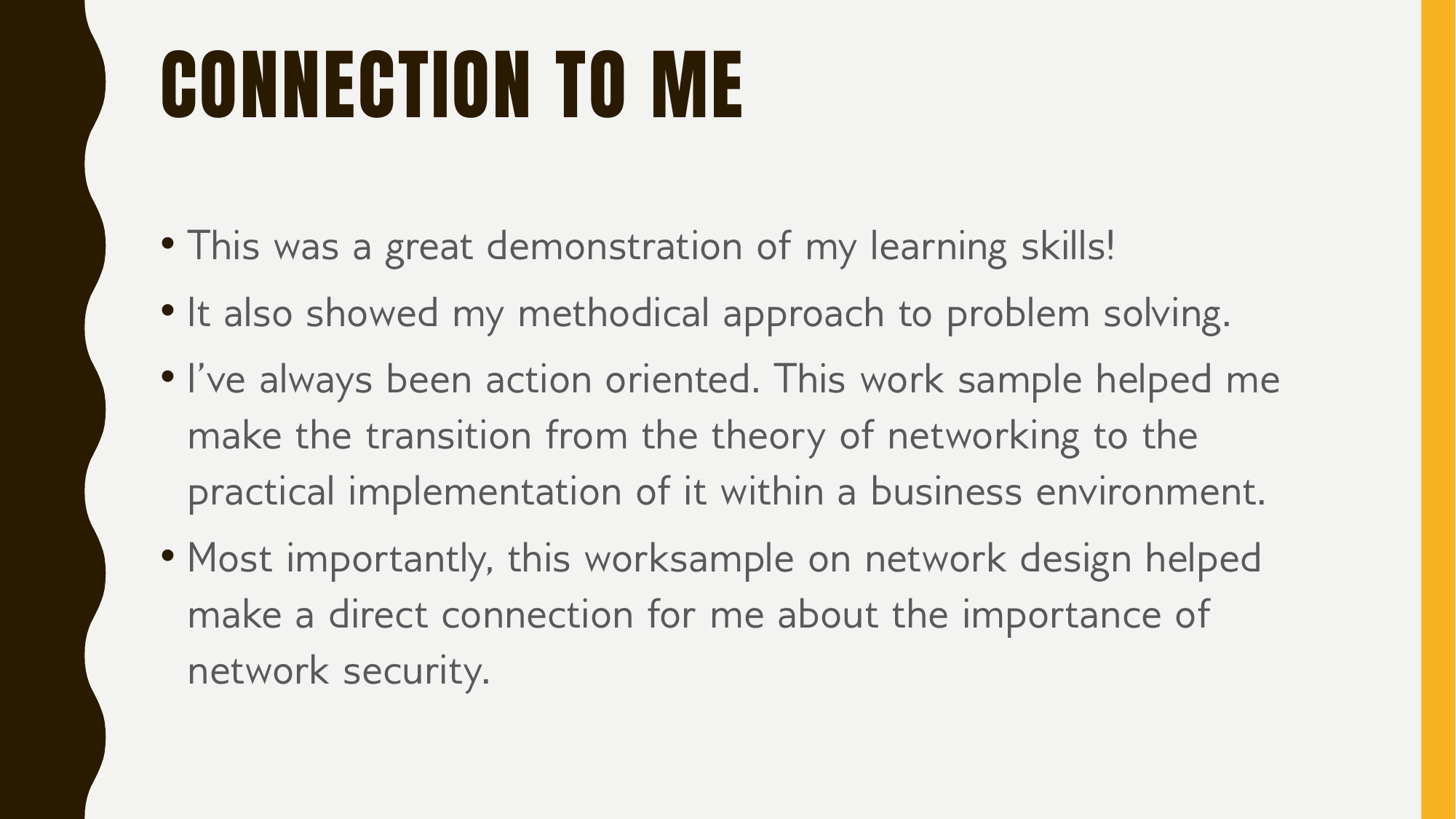

# Connection to me
This was a great demonstration of my learning skills!
It also showed my methodical approach to problem solving.
I’ve always been action oriented. This work sample helped me make the transition from the theory of networking to the practical implementation of it within a business environment.
Most importantly, this worksample on network design helped make a direct connection for me about the importance of network security.